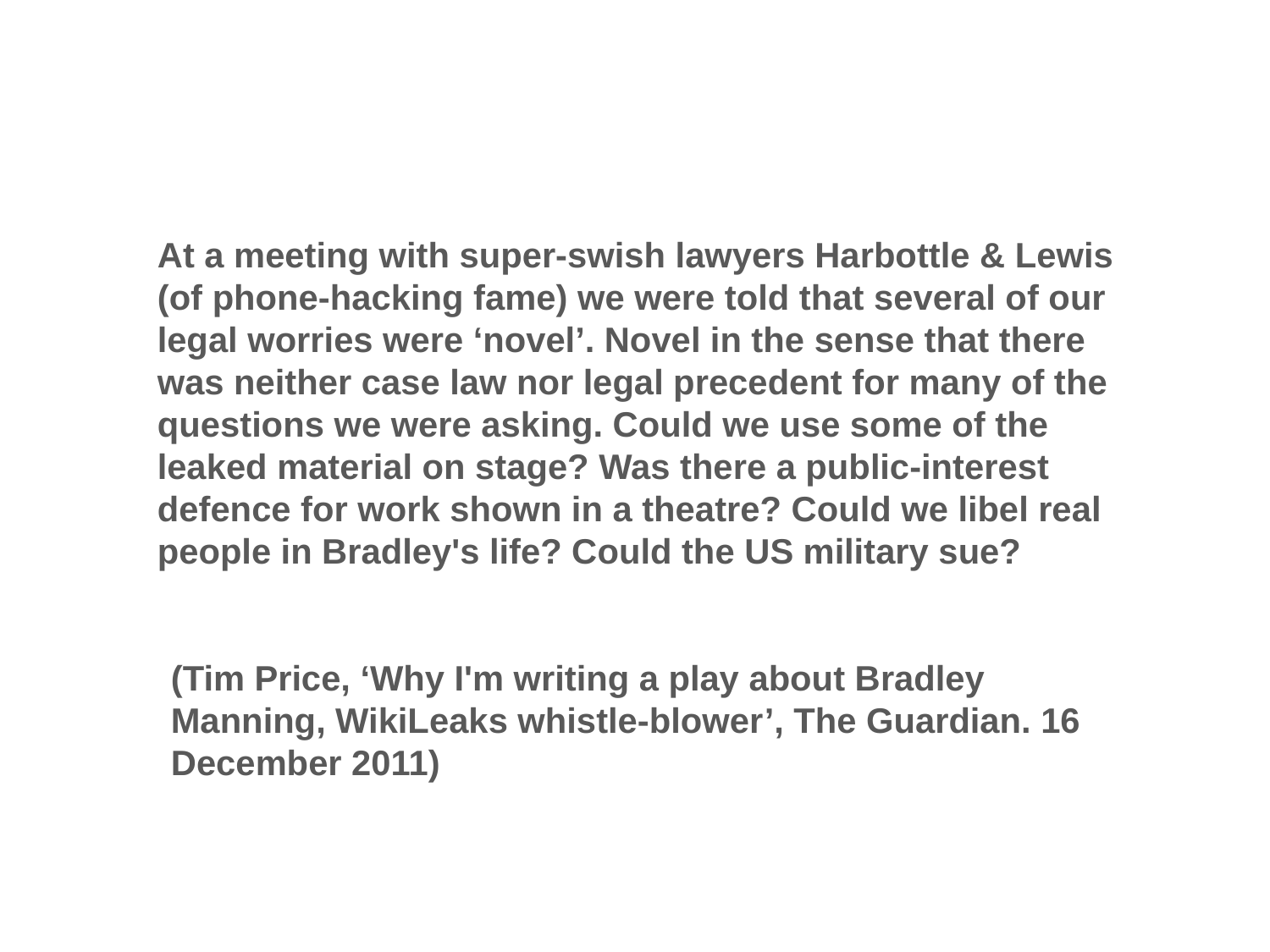

At a meeting with super-swish lawyers Harbottle & Lewis (of phone-hacking fame) we were told that several of our legal worries were ‘novel’. Novel in the sense that there was neither case law nor legal precedent for many of the questions we were asking. Could we use some of the leaked material on stage? Was there a public-interest defence for work shown in a theatre? Could we libel real people in Bradley's life? Could the US military sue?

(Tim Price, ‘Why I'm writing a play about Bradley Manning, WikiLeaks whistle-blower’, The Guardian. 16 December 2011)